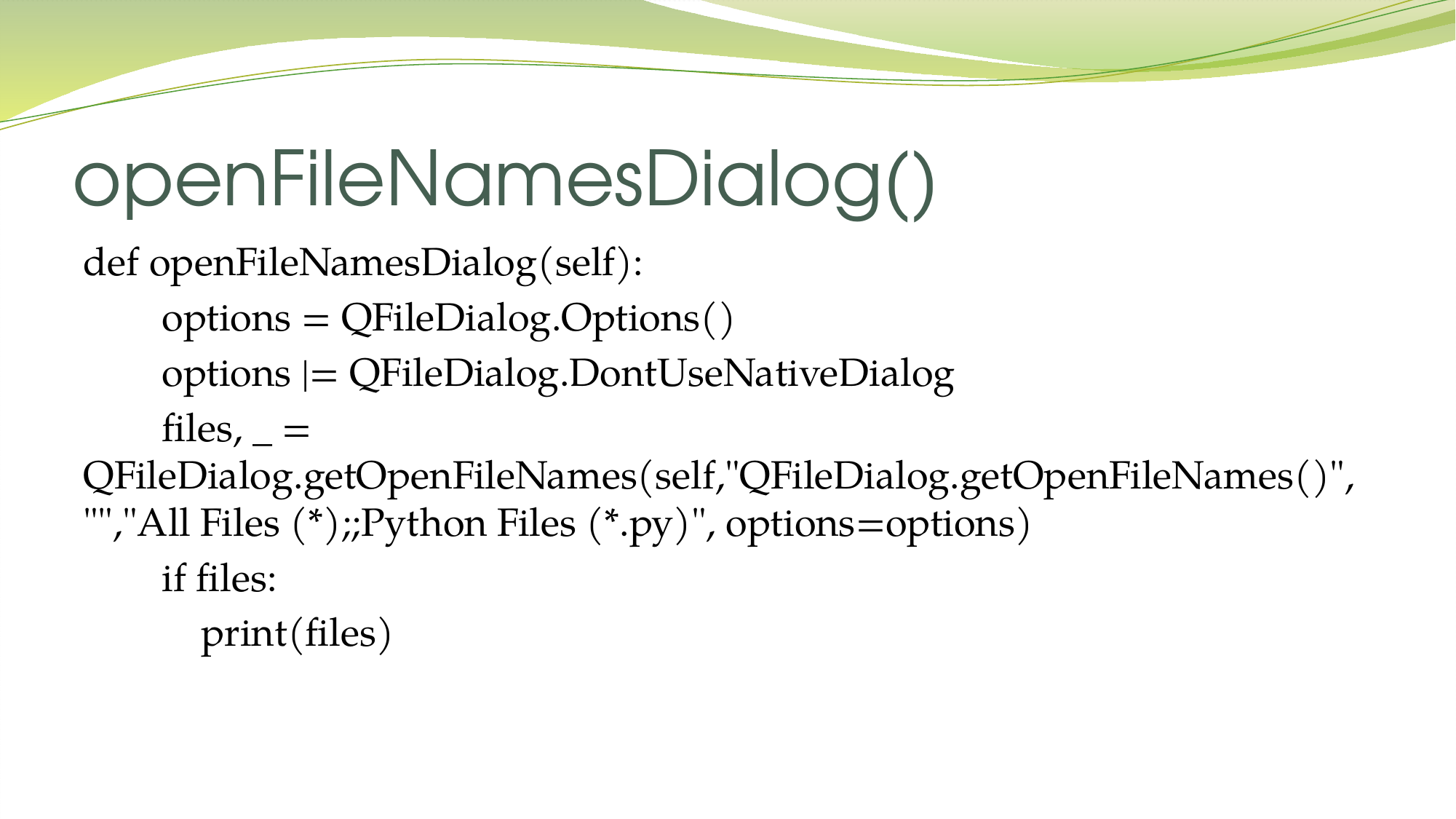

# openFileNamesDialog()
def openFileNamesDialog(self):
        options = QFileDialog.Options()
        options |= QFileDialog.DontUseNativeDialog
        files, _ = QFileDialog.getOpenFileNames(self,"QFileDialog.getOpenFileNames()", "","All Files (*);;Python Files (*.py)", options=options)
        if files:
            print(files)